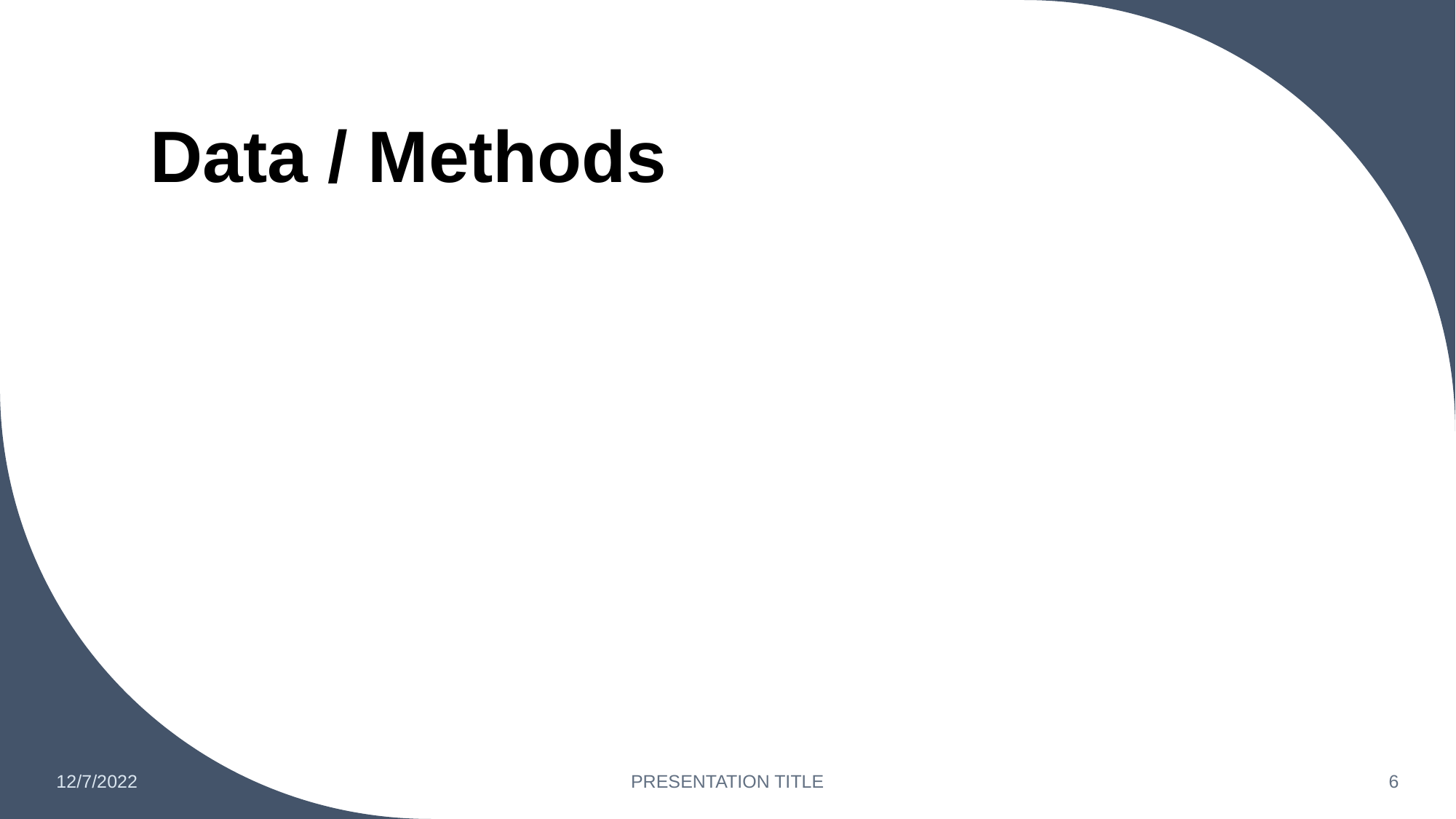

# Data / Methods

12/7/2022
PRESENTATION TITLE
6